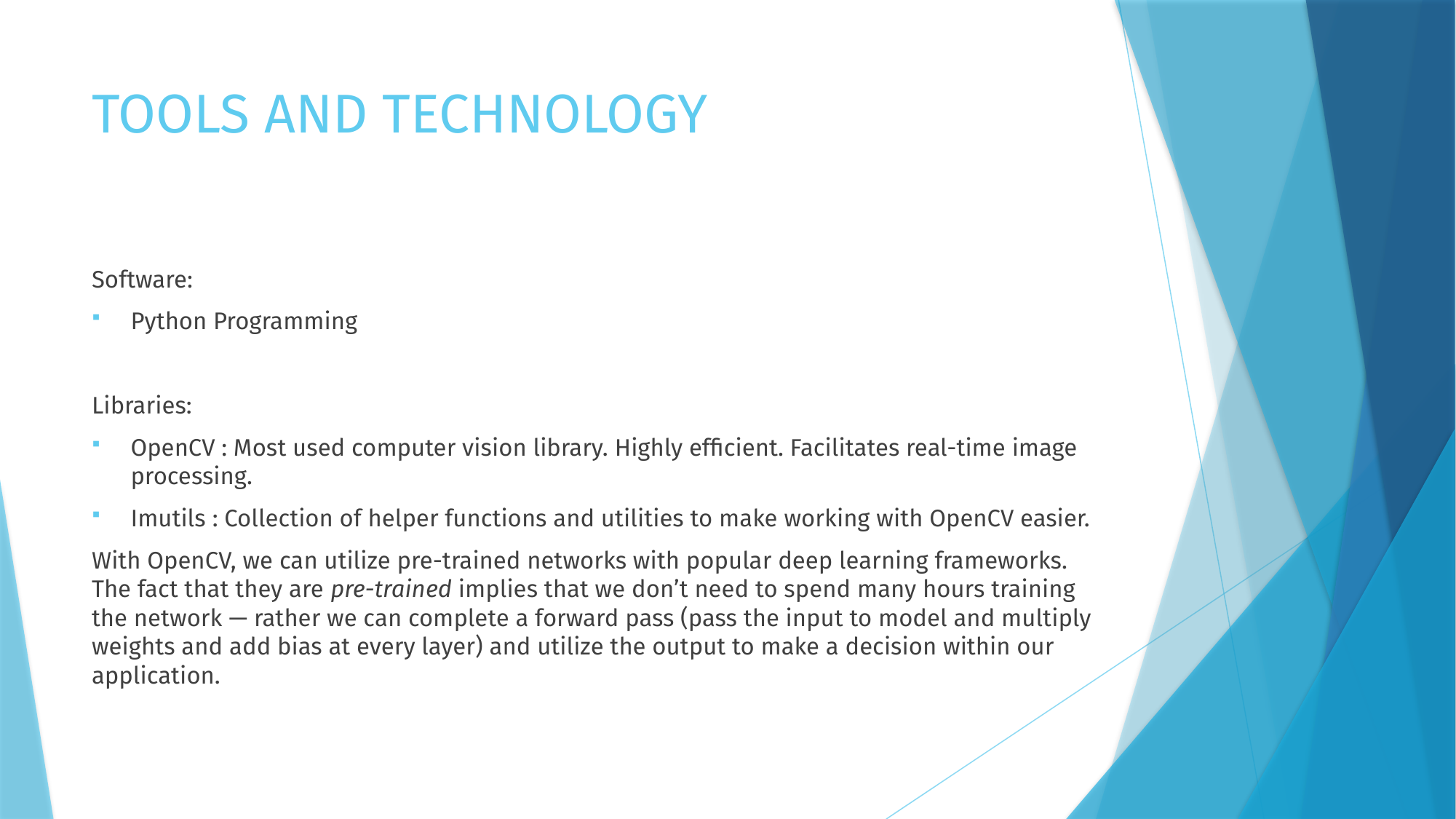

# TOOLS AND TECHNOLOGY
Software:
Python Programming

Libraries:
OpenCV : Most used computer vision library. Highly efficient. Facilitates real-time image processing.
Imutils : Collection of helper functions and utilities to make working with OpenCV easier.
With OpenCV, we can utilize pre-trained networks with popular deep learning frameworks. The fact that they are pre-trained implies that we don’t need to spend many hours training the network — rather we can complete a forward pass (pass the input to model and multiply weights and add bias at every layer) and utilize the output to make a decision within our application.